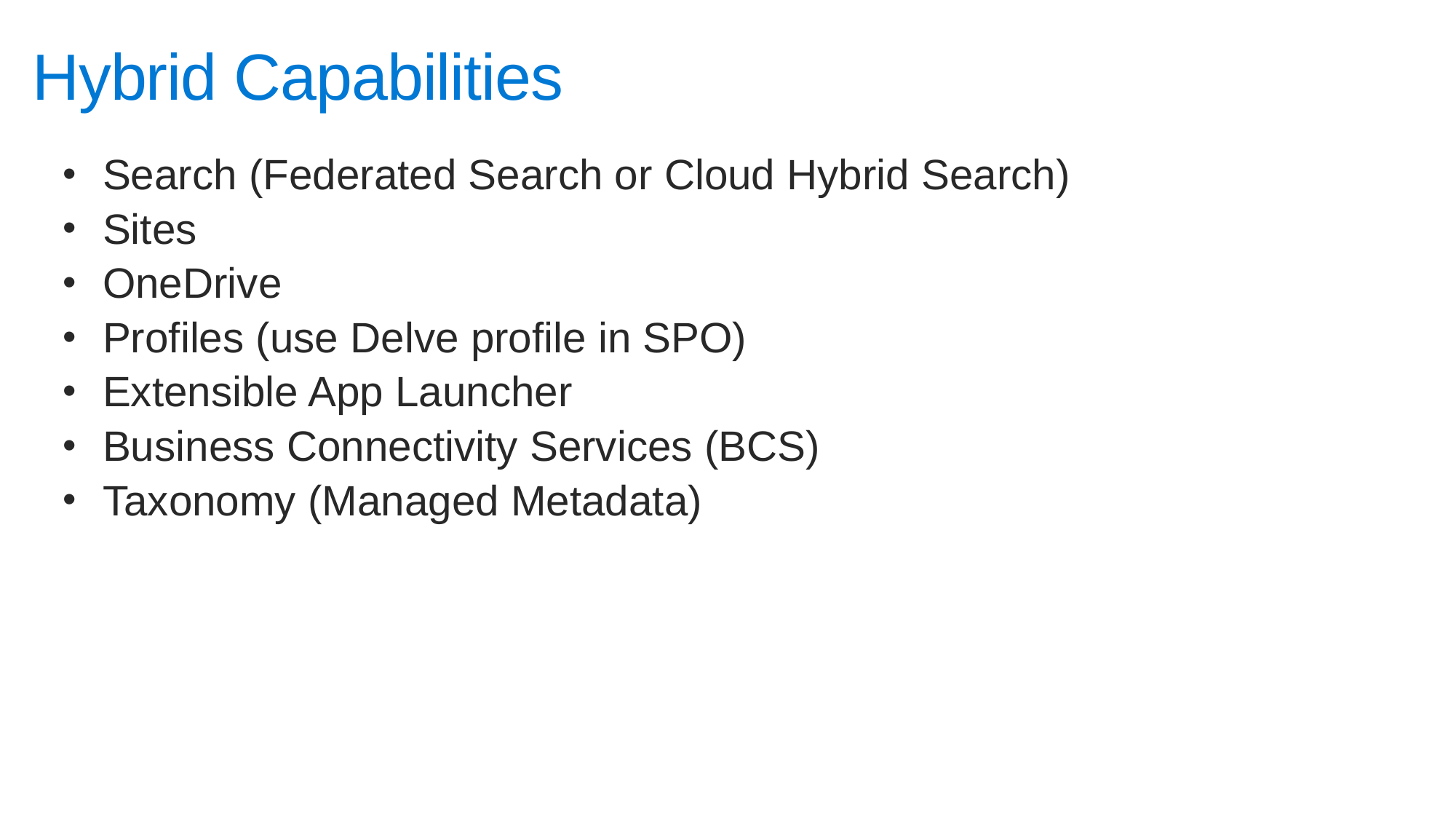

Hybrid Capabilities
Search (Federated Search or Cloud Hybrid Search)
Sites
OneDrive
Profiles (use Delve profile in SPO)
Extensible App Launcher
Business Connectivity Services (BCS)
Taxonomy (Managed Metadata)